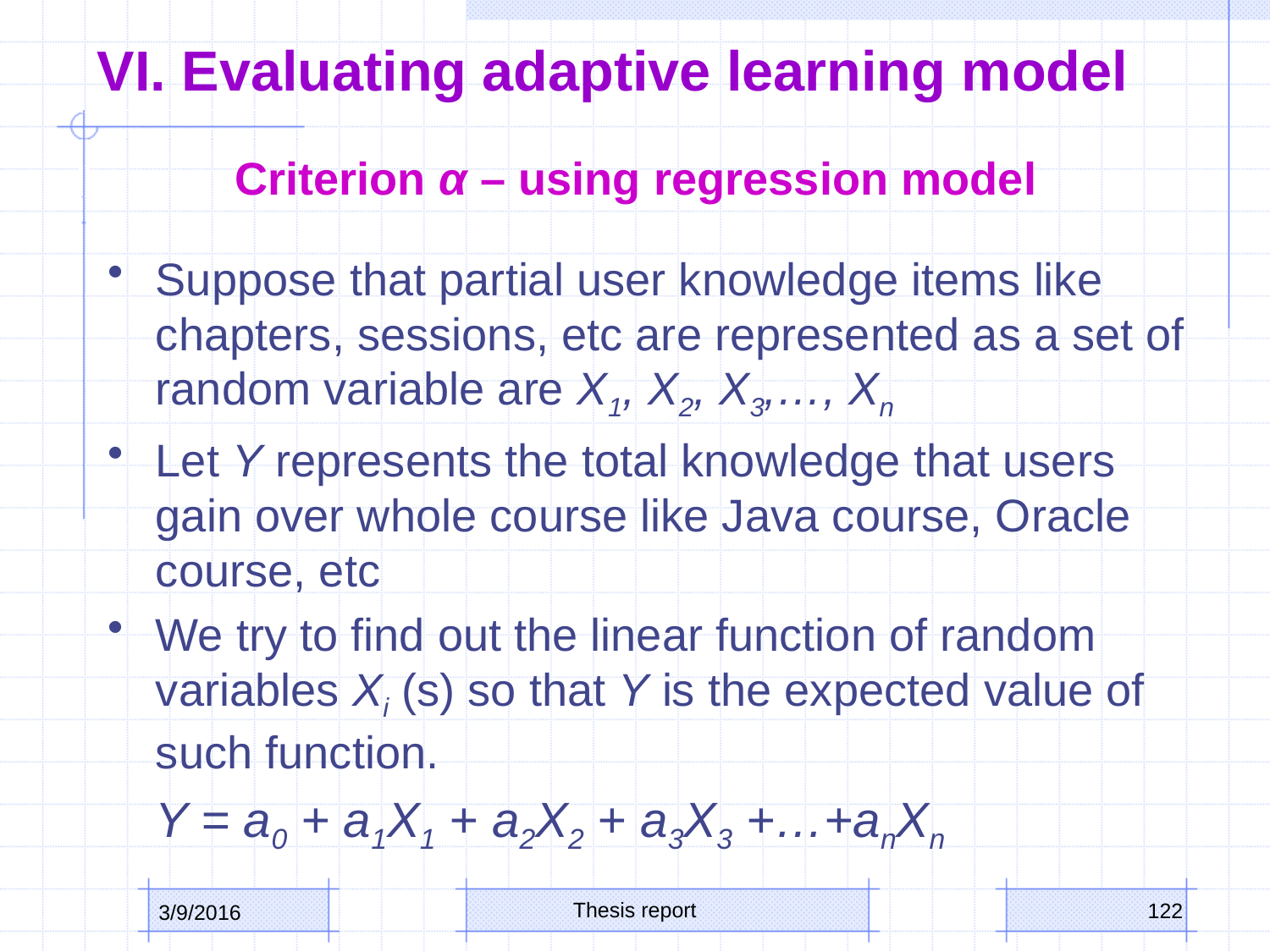

# VI. Evaluating adaptive learning model
Criterion α – using regression model
Suppose that partial user knowledge items like chapters, sessions, etc are represented as a set of random variable are X1, X2, X3,…, Xn
Let Y represents the total knowledge that users gain over whole course like Java course, Oracle course, etc
We try to find out the linear function of random variables Xi (s) so that Y is the expected value of such function.
	Y = a0 + a1X1 + a2X2 + a3X3 +…+anXn
Thesis report
122
3/9/2016